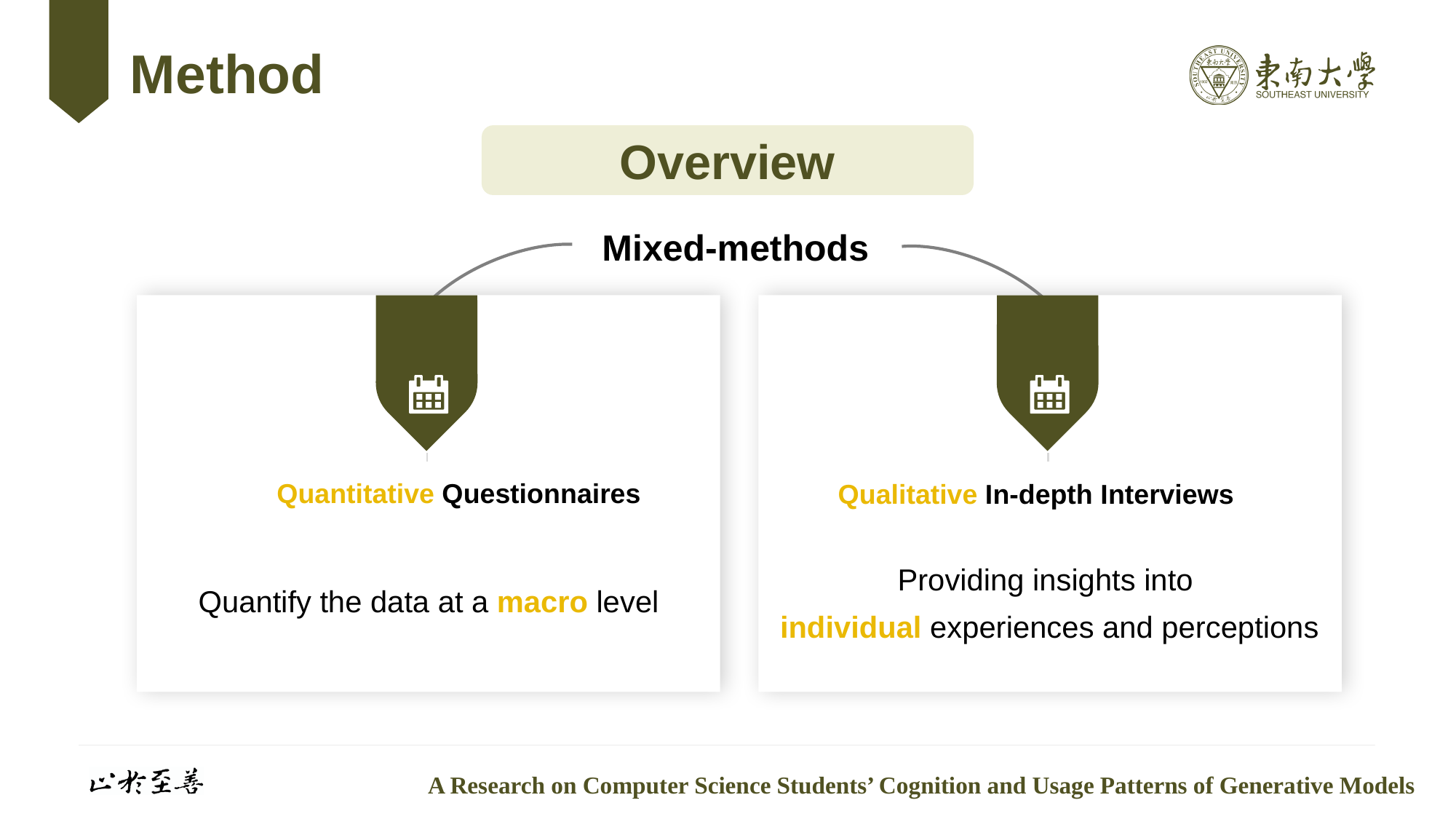

# Method
Overview

Mixed-methods

Quantitative Questionnaires
Qualitative In-depth Interviews
Providing insights into
individual experiences and perceptions
Quantify the data at a macro level
A Research on Computer Science Students’ Cognition and Usage Patterns of Generative Models